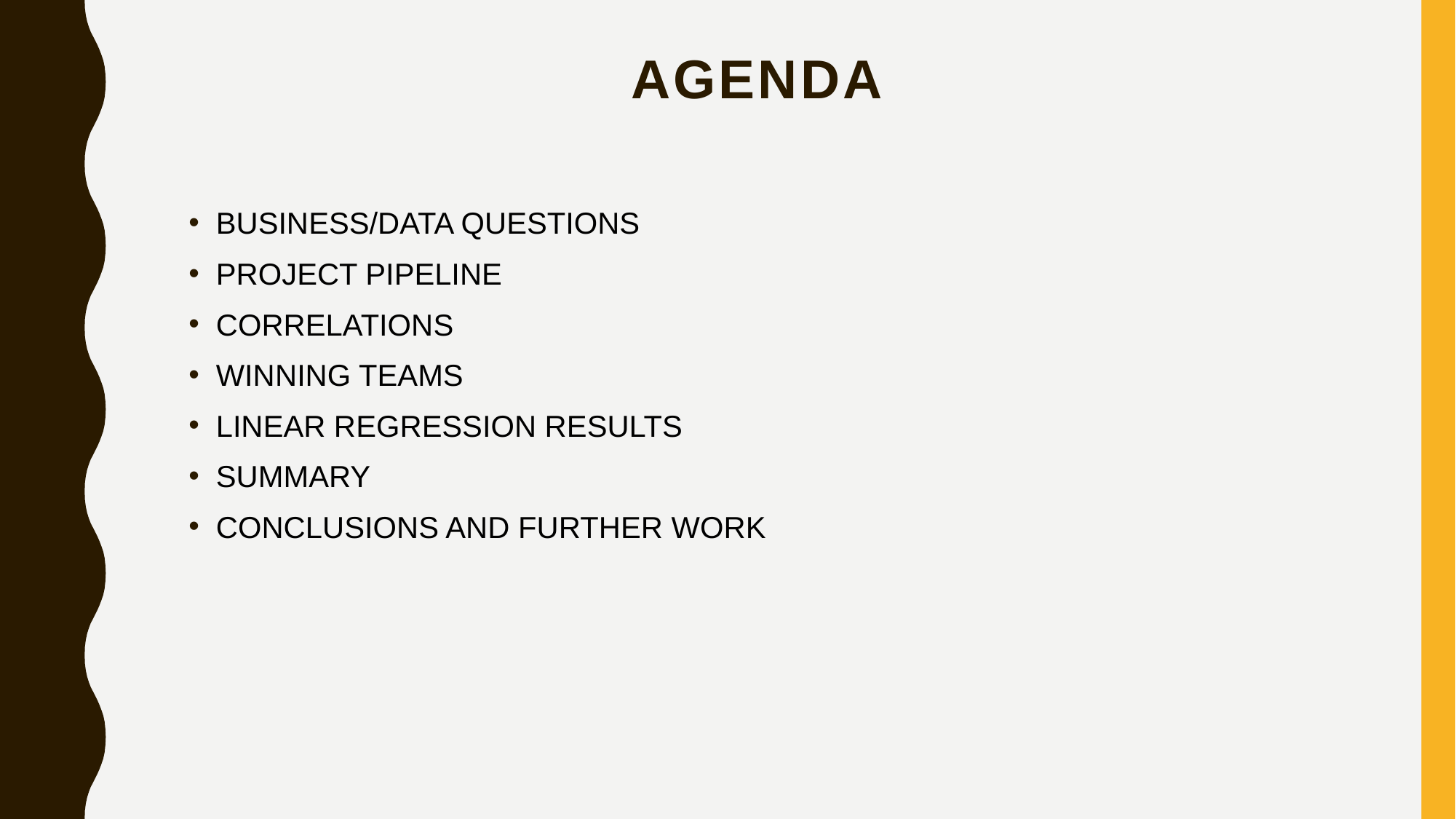

# agenda
BUSINESS/DATA QUESTIONS
PROJECT PIPELINE
CORRELATIONS
WINNING TEAMS
LINEAR REGRESSION RESULTS
SUMMARY
CONCLUSIONS AND FURTHER WORK